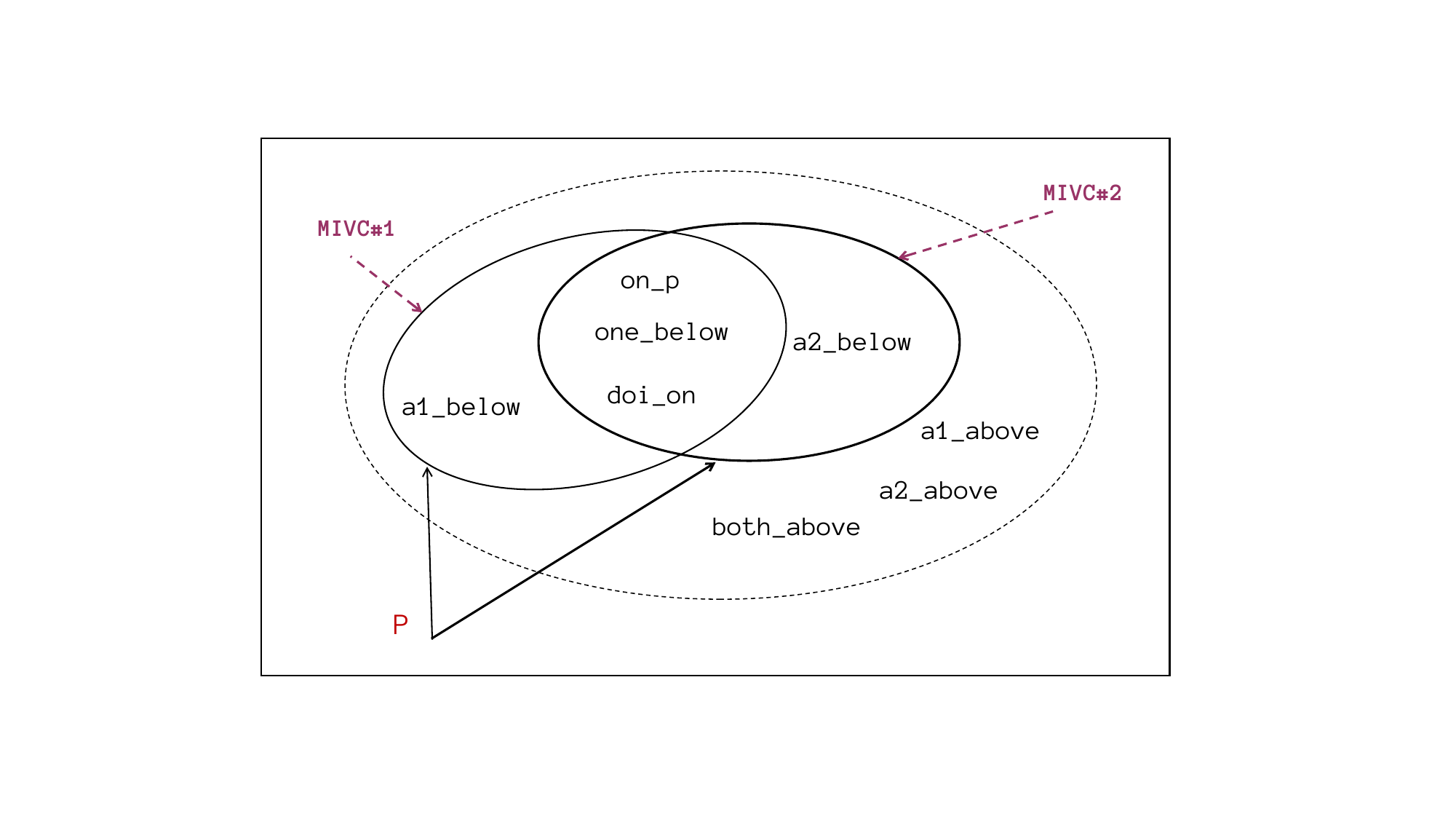

MIVC#2
MIVC#1
on_p
one_below
a2_below
doi_on
a1_below
a1_above
a2_above
both_above
P